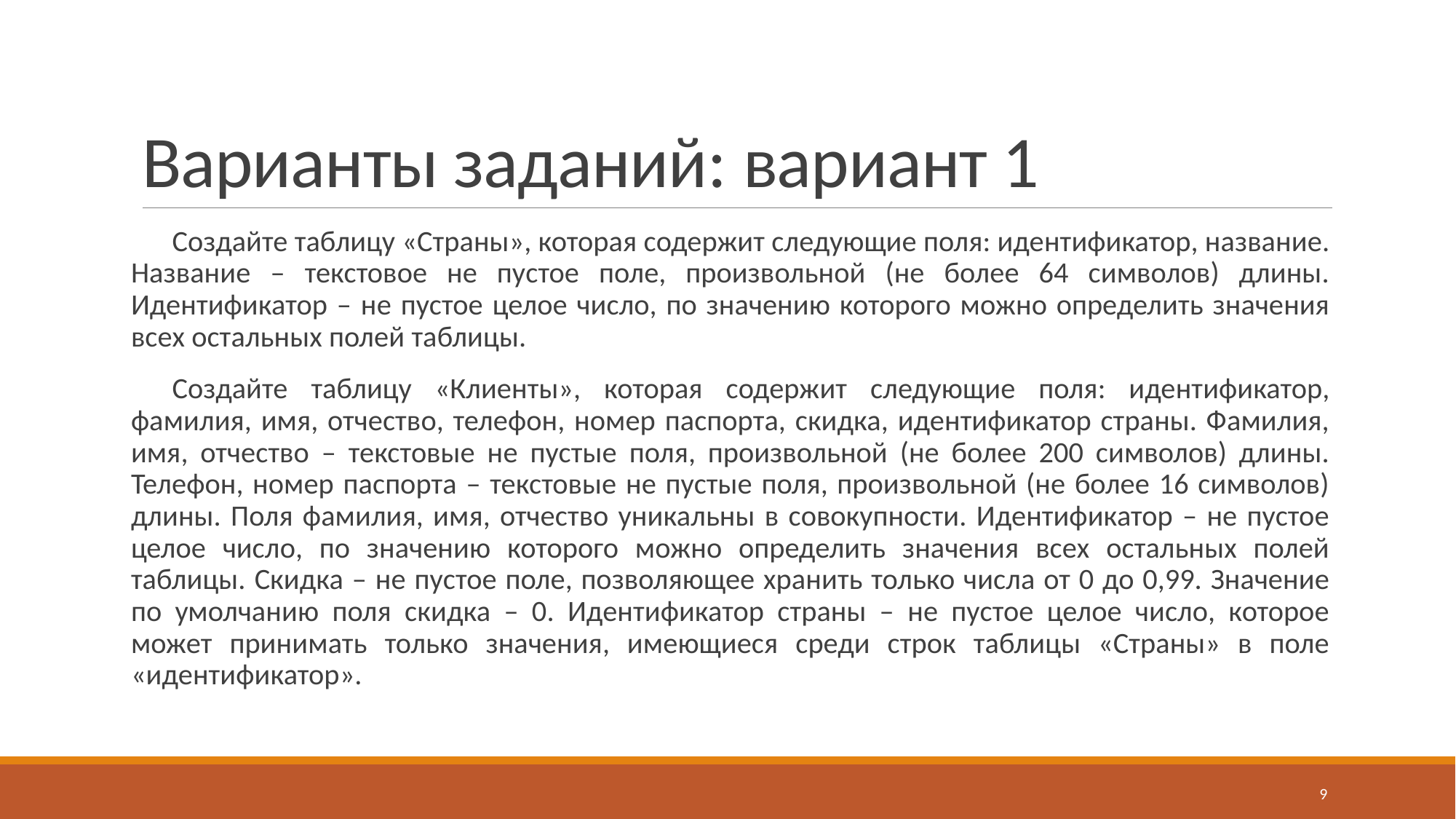

# Варианты заданий: вариант 1
Создайте таблицу «Страны», которая содержит следующие поля: идентификатор, название. Название – текстовое не пустое поле, произвольной (не более 64 символов) длины. Идентификатор – не пустое целое число, по значению которого можно определить значения всех остальных полей таблицы.
Создайте таблицу «Клиенты», которая содержит следующие поля: идентификатор, фамилия, имя, отчество, телефон, номер паспорта, скидка, идентификатор страны. Фамилия, имя, отчество – текстовые не пустые поля, произвольной (не более 200 символов) длины. Телефон, номер паспорта – текстовые не пустые поля, произвольной (не более 16 символов) длины. Поля фамилия, имя, отчество уникальны в совокупности. Идентификатор – не пустое целое число, по значению которого можно определить значения всех остальных полей таблицы. Скидка – не пустое поле, позволяющее хранить только числа от 0 до 0,99. Значение по умолчанию поля скидка – 0. Идентификатор страны – не пустое целое число, которое может принимать только значения, имеющиеся среди строк таблицы «Страны» в поле «идентификатор».
9